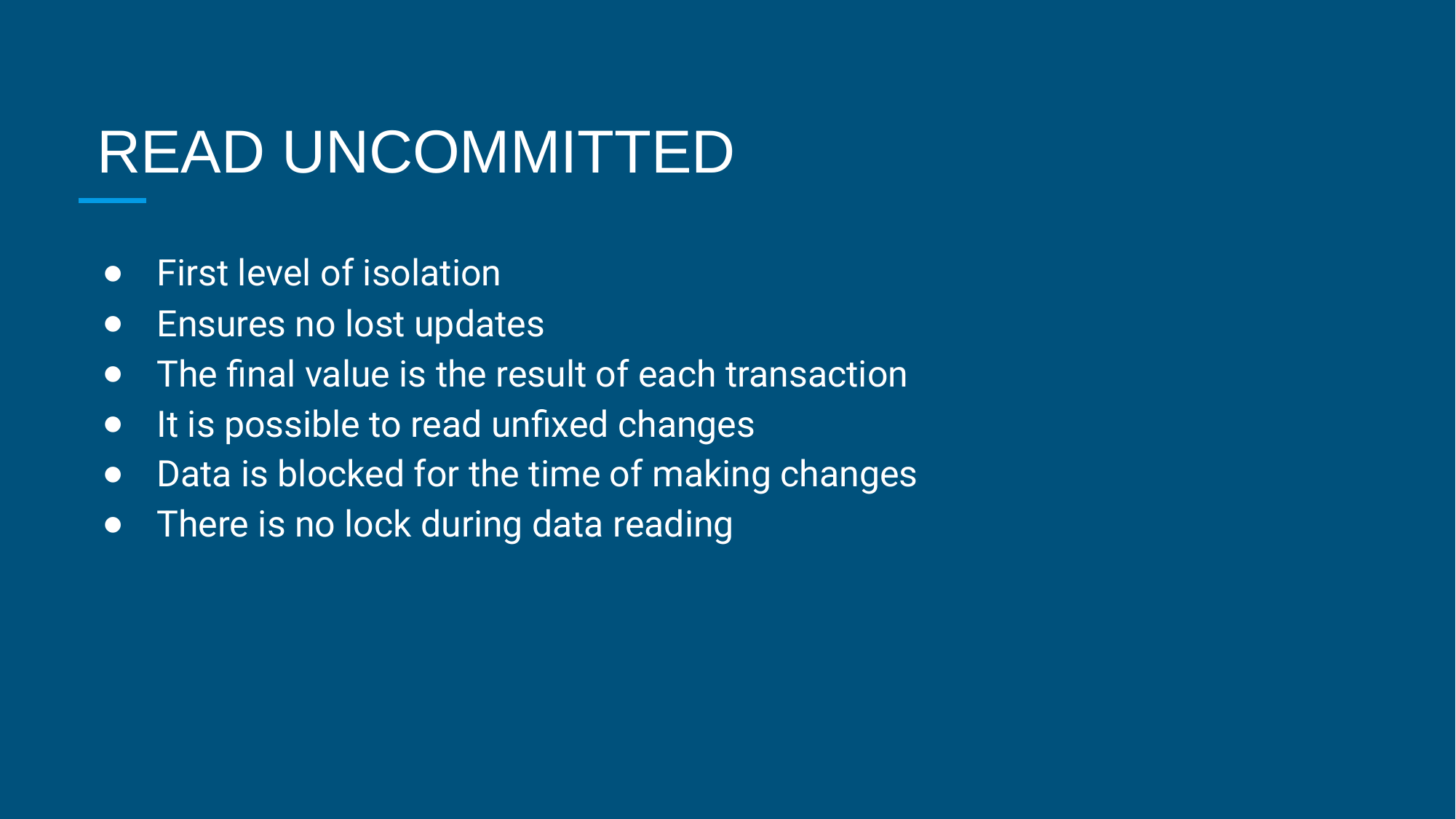

# READ UNCOMMITTED
First level of isolation
Ensures no lost updates
The final value is the result of each transaction
It is possible to read unfixed changes
Data is blocked for the time of making changes
There is no lock during data reading